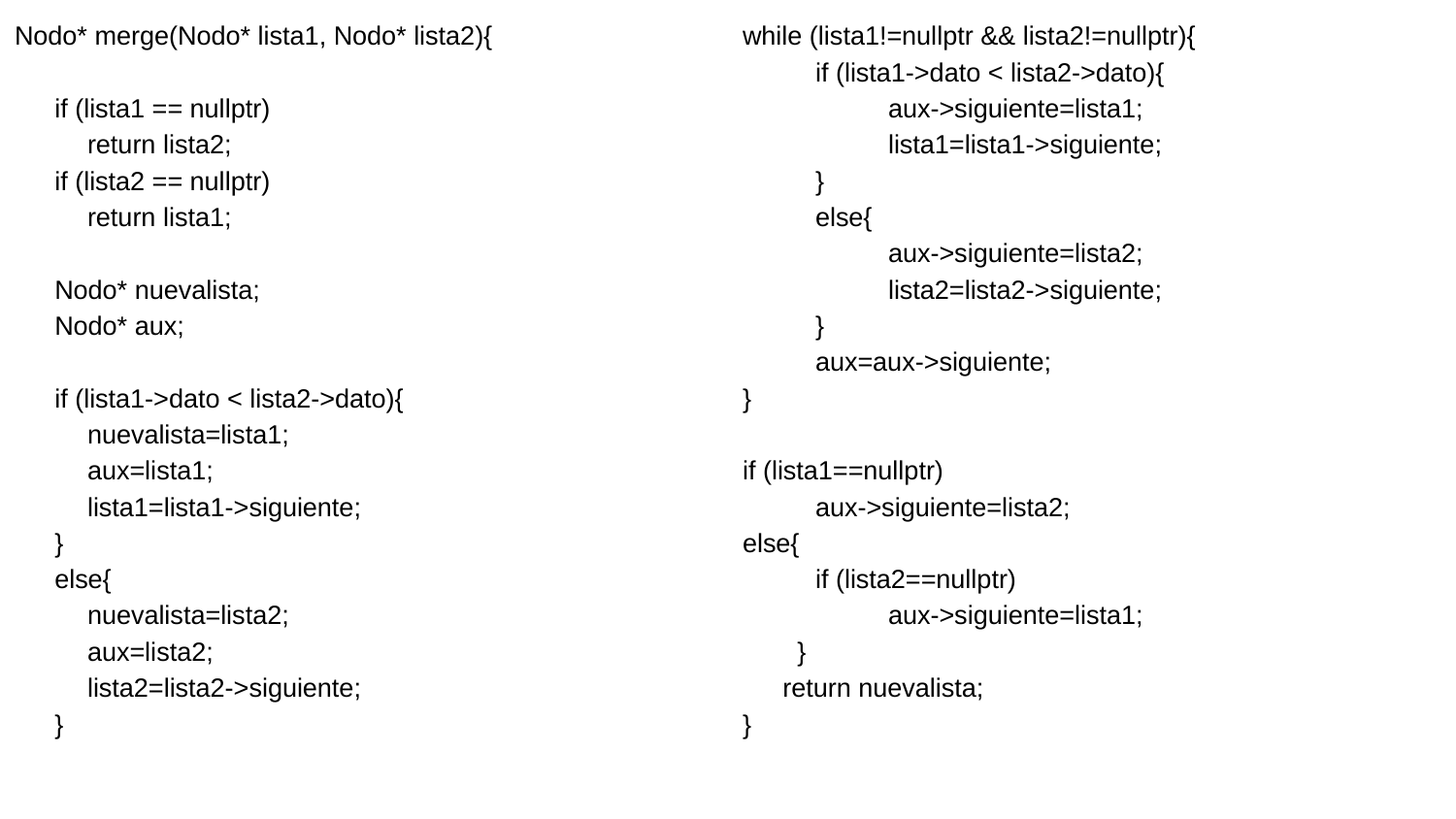

Nodo* merge(Nodo* lista1, Nodo* lista2){

if (lista1 == nullptr)
return lista2;
if (lista2 == nullptr)
return lista1;

Nodo* nuevalista;
Nodo* aux;

if (lista1->dato < lista2->dato){
nuevalista=lista1;
aux=lista1;
lista1=lista1->siguiente;
}
else{
nuevalista=lista2;
aux=lista2;
lista2=lista2->siguiente;
}

while (lista1!=nullptr && lista2!=nullptr){
if (lista1->dato < lista2->dato){
aux->siguiente=lista1;
lista1=lista1->siguiente;
}
else{
aux->siguiente=lista2;
lista2=lista2->siguiente;
}
aux=aux->siguiente;
}

if (lista1==nullptr)
aux->siguiente=lista2;
else{
if (lista2==nullptr)
aux->siguiente=lista1;
  }
return nuevalista;
}